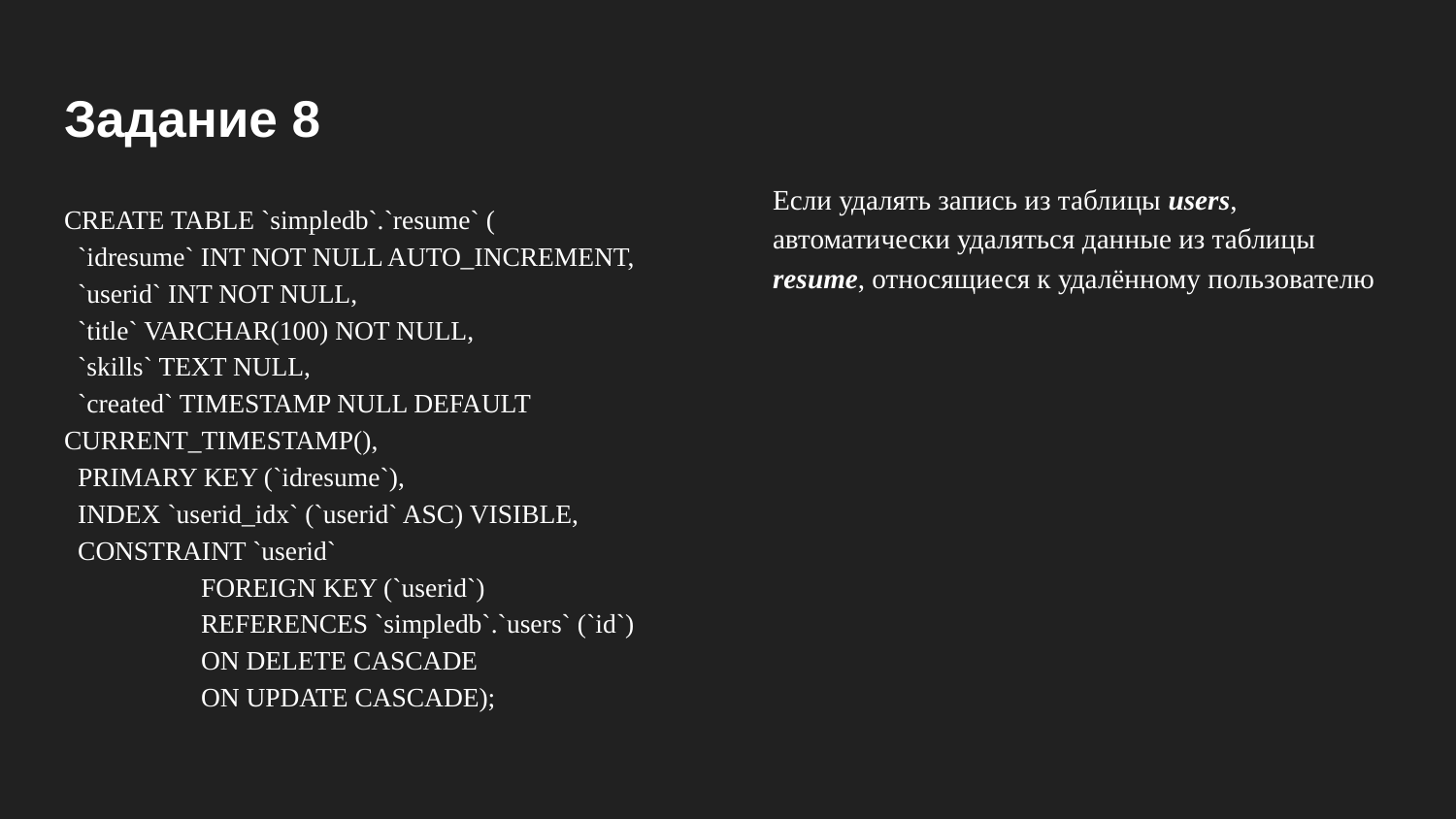

# Задание 8
Если удалять запись из таблицы users, автоматически удаляться данные из таблицы resume, относящиеся к удалённому пользователю

CREATE TABLE `simpledb`.`resume` (
  `idresume` INT NOT NULL AUTO_INCREMENT,
  `userid` INT NOT NULL,
  `title` VARCHAR(100) NOT NULL,
  `skills` TEXT NULL,
  `created` TIMESTAMP NULL DEFAULT CURRENT_TIMESTAMP(),
  PRIMARY KEY (`idresume`),
  INDEX `userid_idx` (`userid` ASC) VISIBLE,
  CONSTRAINT `userid`
	FOREIGN KEY (`userid`)
	REFERENCES `simpledb`.`users` (`id`)
	ON DELETE CASCADE
	ON UPDATE CASCADE);